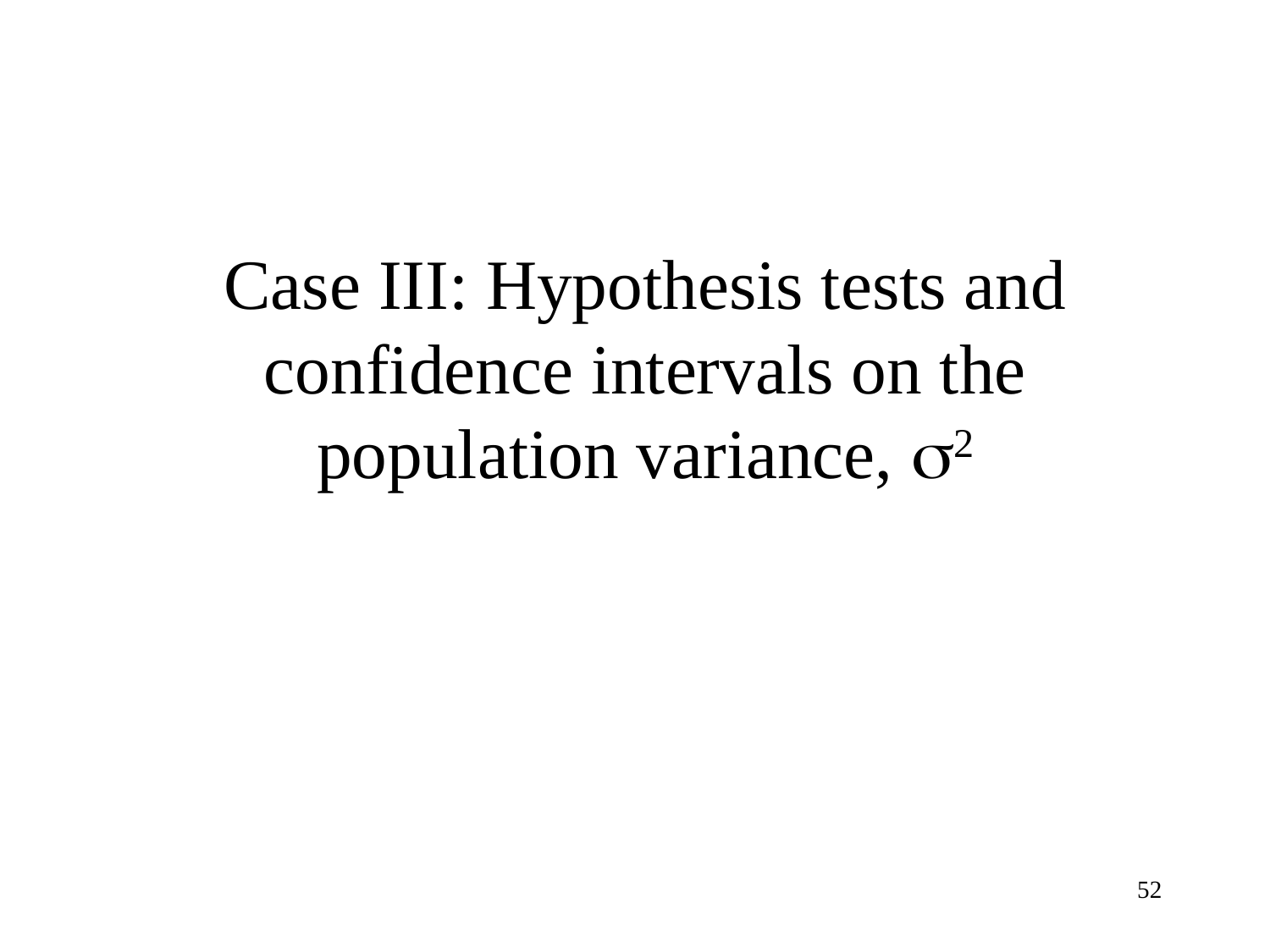

Case III: Hypothesis tests and confidence intervals on the population variance, σ2
52